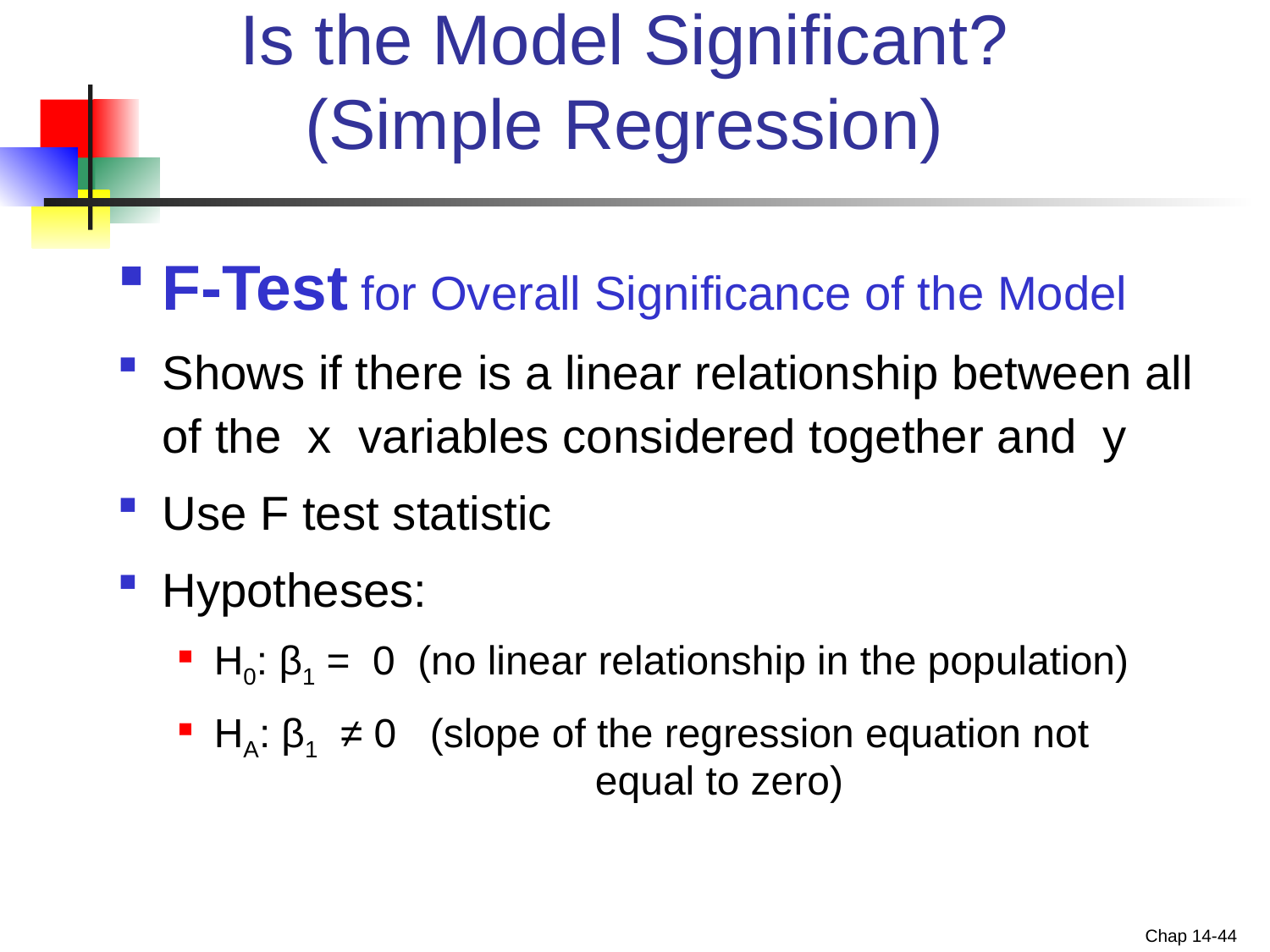

# Is the Model Significant? (Simple Regression)
F-Test for Overall Significance of the Model
Shows if there is a linear relationship between all of the  x  variables considered together and  y
Use F test statistic
Hypotheses:
H0: β1 =  0  (no linear relationship in the population)
HA: β1  ≠ 0   (slope of the regression equation not
				equal to zero)
Chap 14-44